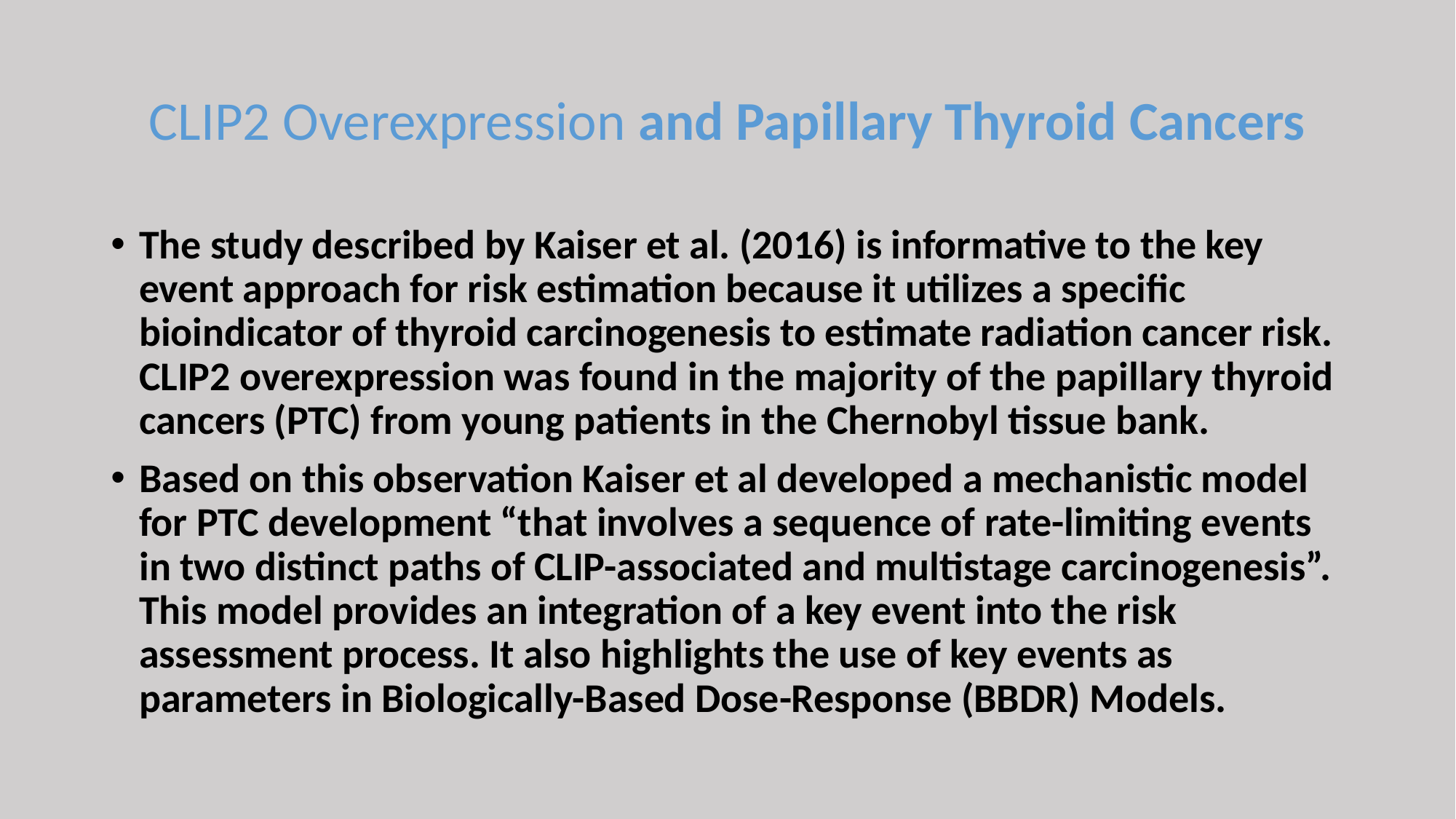

# CLIP2 Overexpression and Papillary Thyroid Cancers
The study described by Kaiser et al. (2016) is informative to the key event approach for risk estimation because it utilizes a specific bioindicator of thyroid carcinogenesis to estimate radiation cancer risk. CLIP2 overexpression was found in the majority of the papillary thyroid cancers (PTC) from young patients in the Chernobyl tissue bank.
Based on this observation Kaiser et al developed a mechanistic model for PTC development “that involves a sequence of rate-limiting events in two distinct paths of CLIP-associated and multistage carcinogenesis”. This model provides an integration of a key event into the risk assessment process. It also highlights the use of key events as parameters in Biologically-Based Dose-Response (BBDR) Models.